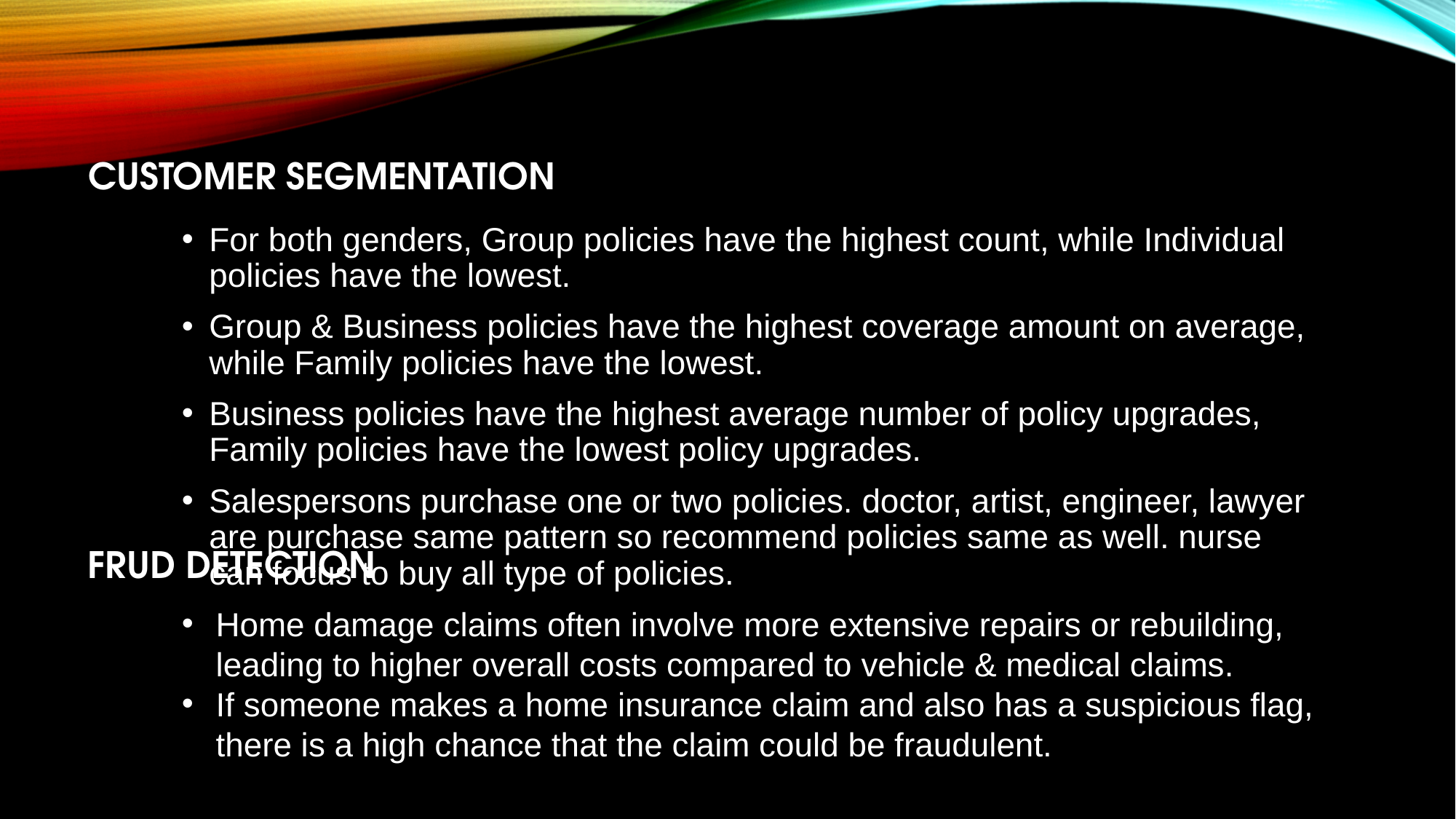

# Customer segmentation
For both genders, Group policies have the highest count, while Individual policies have the lowest.
Group & Business policies have the highest coverage amount on average, while Family policies have the lowest.
Business policies have the highest average number of policy upgrades, Family policies have the lowest policy upgrades.
Salespersons purchase one or two policies. doctor, artist, engineer, lawyer are purchase same pattern so recommend policies same as well. nurse can focus to buy all type of policies.
FRUD DETECTION
Home damage claims often involve more extensive repairs or rebuilding, leading to higher overall costs compared to vehicle & medical claims.
If someone makes a home insurance claim and also has a suspicious flag, there is a high chance that the claim could be fraudulent.